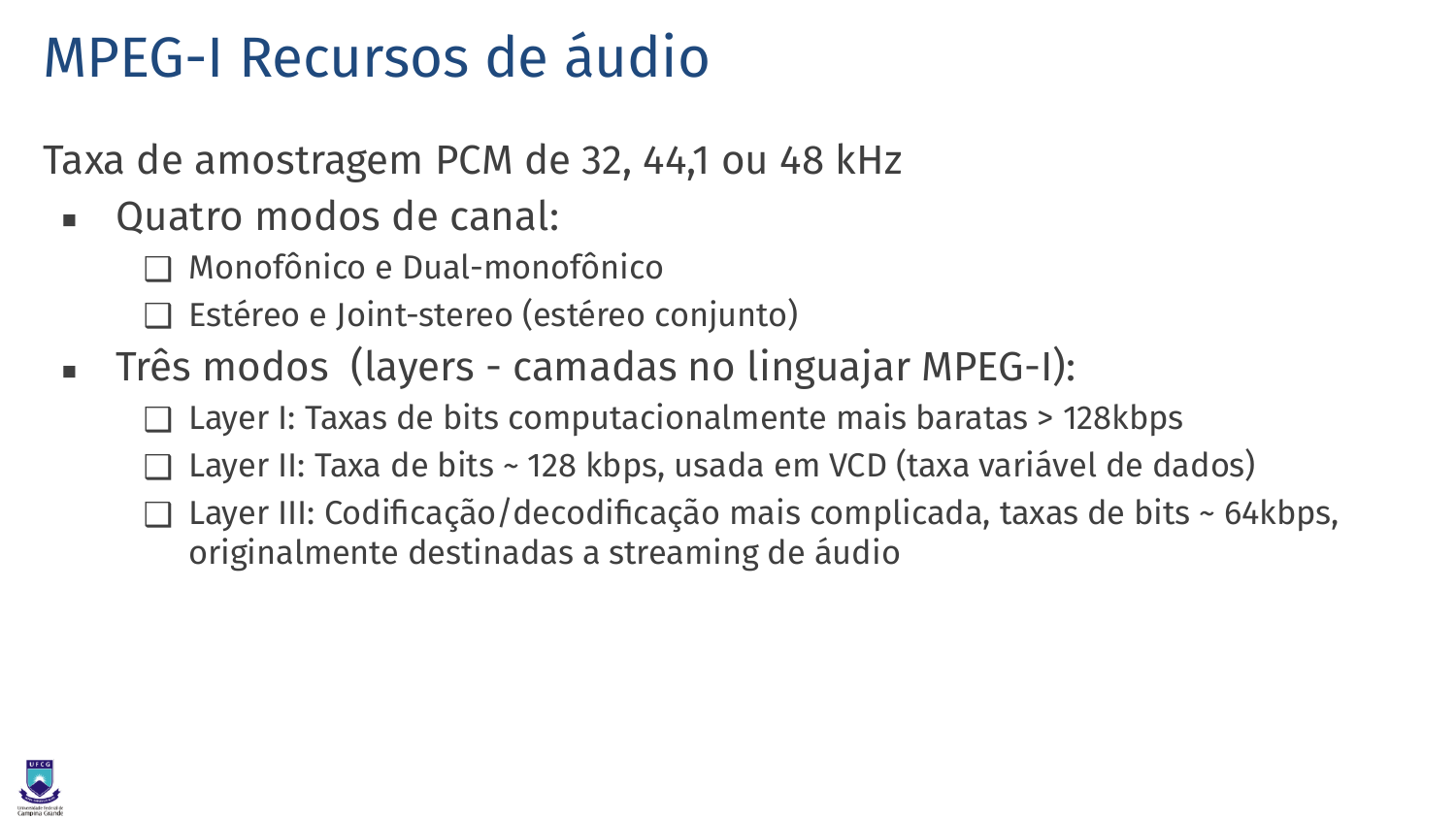

# MPEG-I Recursos de áudio
Taxa de amostragem PCM de 32, 44,1 ou 48 kHz
Quatro modos de canal:
Monofônico e Dual-monofônico
Estéreo e Joint-stereo (estéreo conjunto)
Três modos  (layers - camadas no linguajar MPEG-I):
Layer I: Taxas de bits computacionalmente mais baratas > 128kbps
Layer II: Taxa de bits ~ 128 kbps, usada em VCD (taxa variável de dados)
Layer III: Codificação/decodificação mais complicada, taxas de bits ~ 64kbps, originalmente destinadas a streaming de áudio